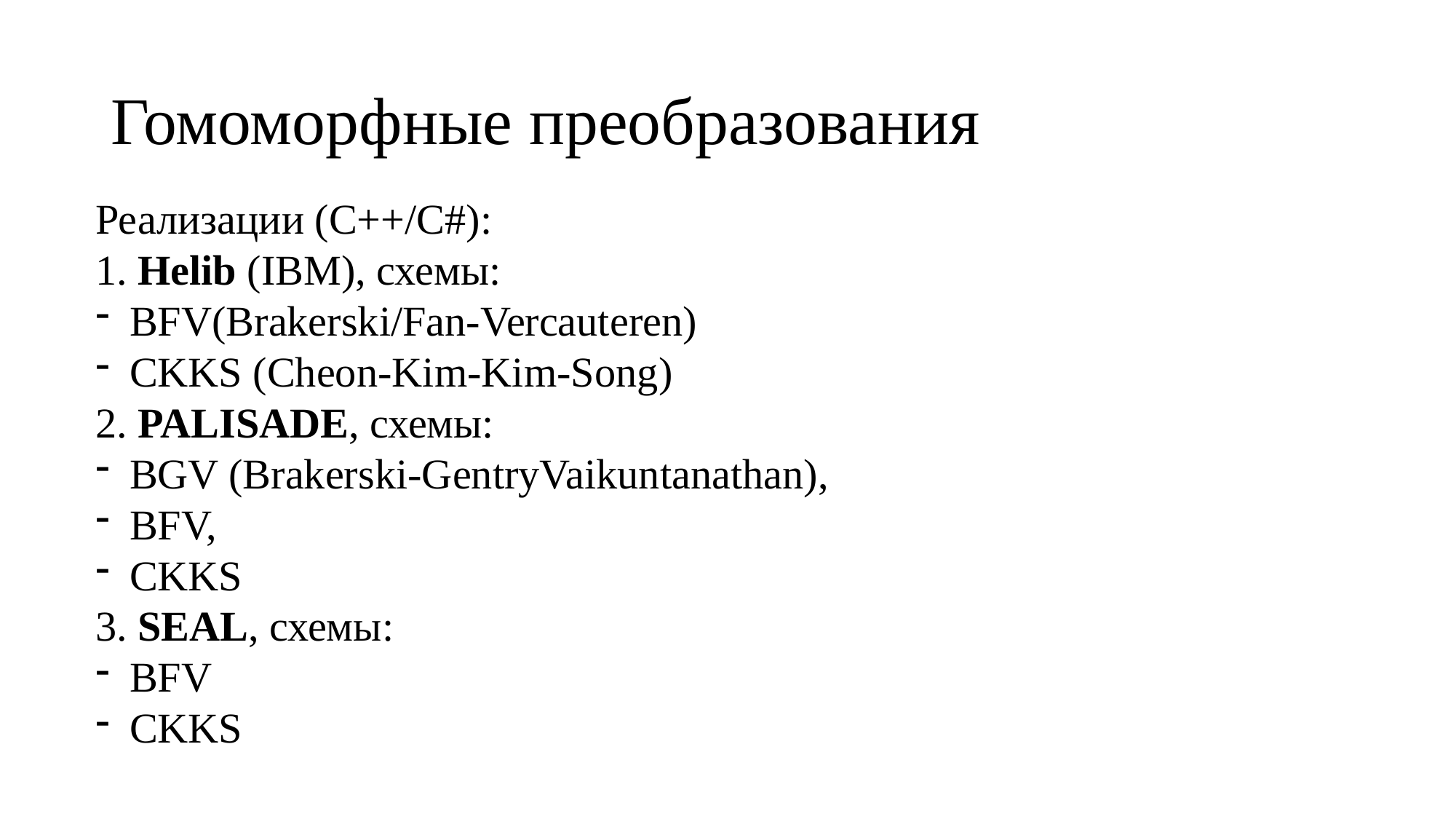

# Гомоморфные преобразования
Реализации (С++/С#):
1. Helib (IBM), схемы:
BFV(Brakerski/Fan-Vercauteren)
CKKS (Cheon-Kim-Kim-Song)
2. PALISADE, схемы:
BGV (Brakerski-GentryVaikuntanathan),
BFV,
CKKS
3. SEAL, схемы:
BFV
CKKS